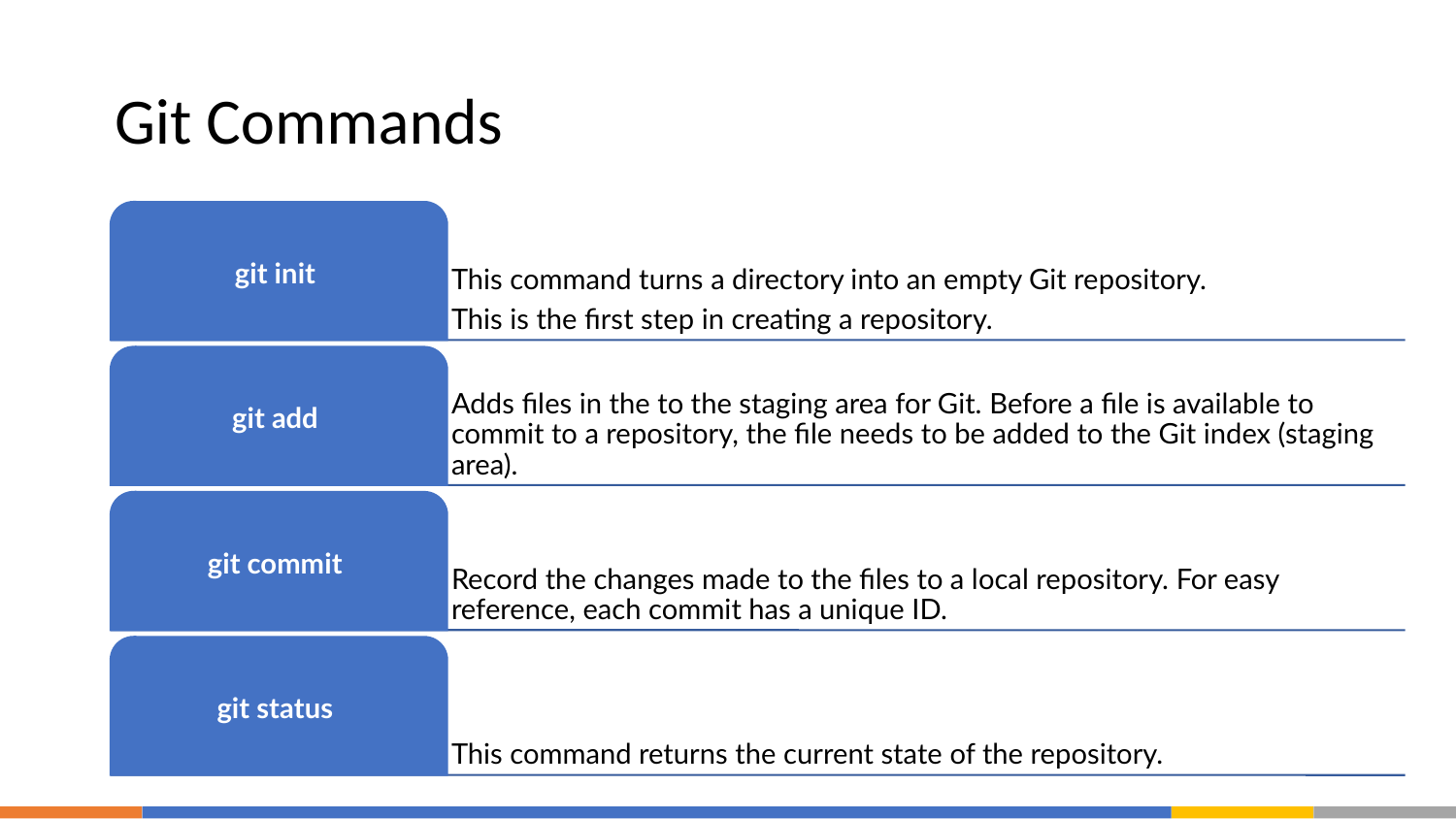

# Git Commands
This command turns a directory into an empty Git repository.
This is the first step in creating a repository.
git init
Adds files in the to the staging area for Git. Before a file is available to commit to a repository, the file needs to be added to the Git index (staging area).
git add
Record the changes made to the files to a local repository. For easy reference, each commit has a unique ID.
git commit
This command returns the current state of the repository.
git status